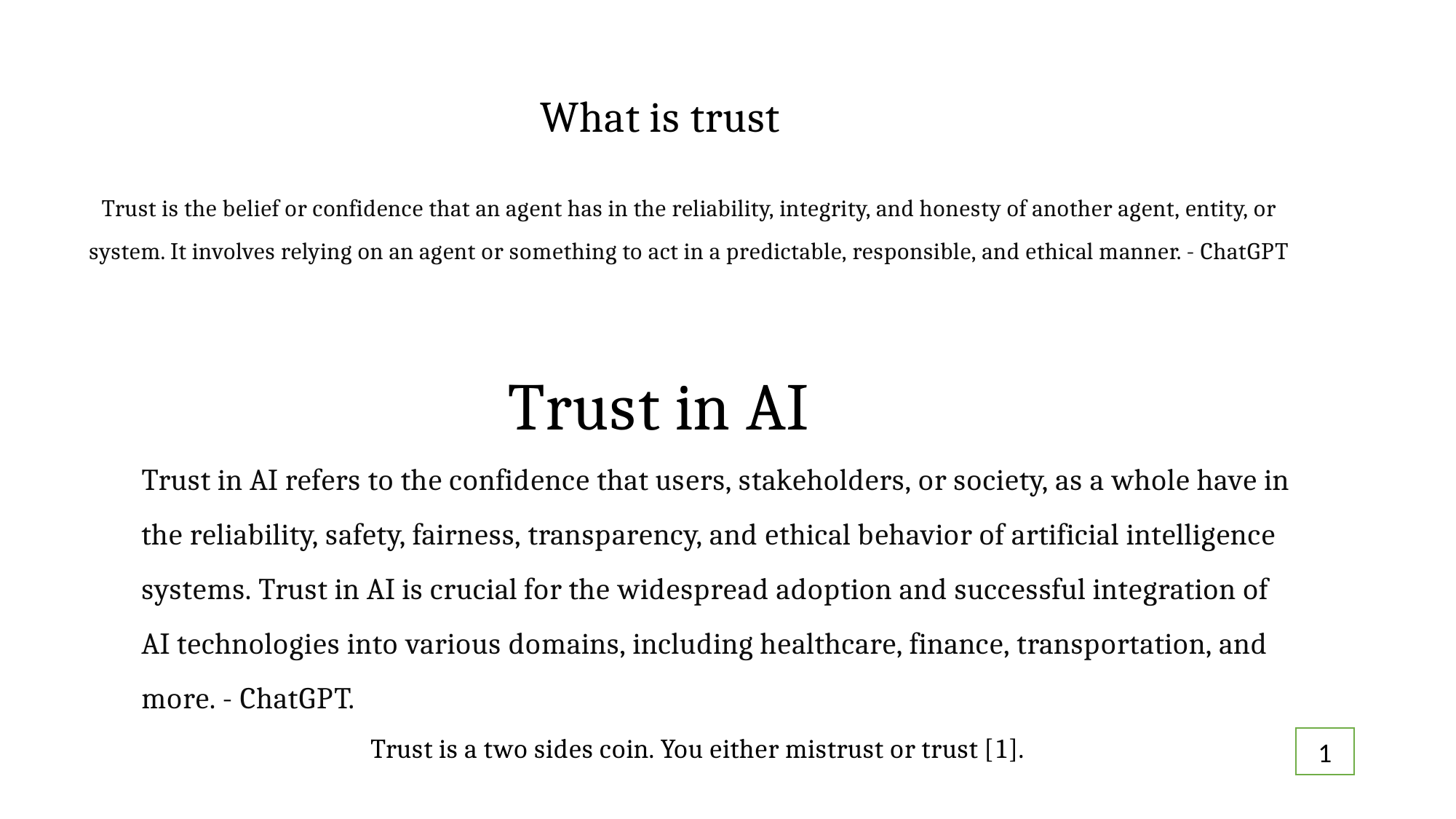

# What is trust
Trust is the belief or confidence that an agent has in the reliability, integrity, and honesty of another agent, entity, or system. It involves relying on an agent or something to act in a predictable, responsible, and ethical manner. - ChatGPT
Trust in AI
Trust in AI refers to the confidence that users, stakeholders, or society, as a whole have in the reliability, safety, fairness, transparency, and ethical behavior of artificial intelligence systems. Trust in AI is crucial for the widespread adoption and successful integration of AI technologies into various domains, including healthcare, finance, transportation, and more. - ChatGPT.
Trust is a two sides coin. You either mistrust or trust [1].
1